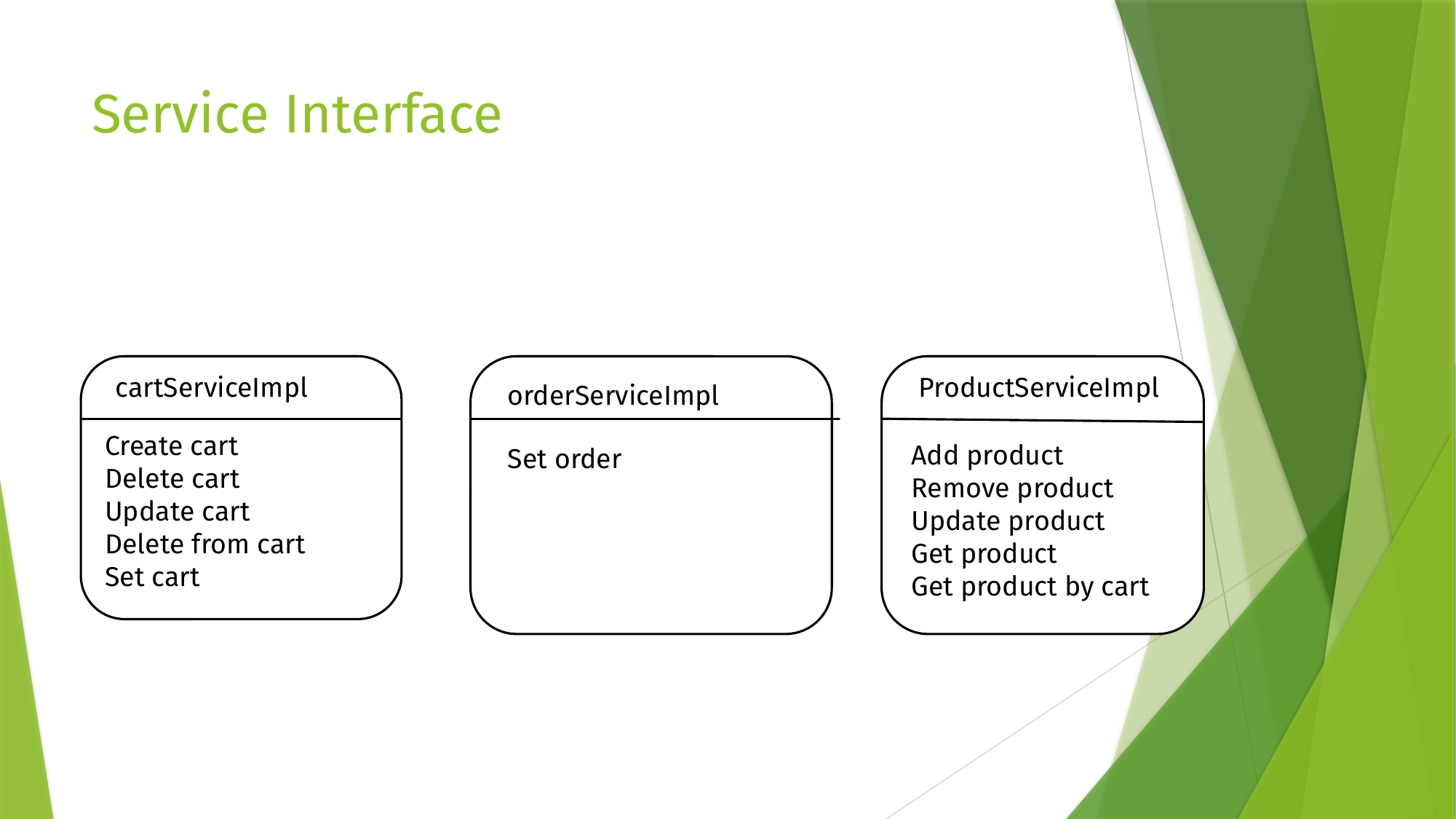

# Service Interface

cartServiceImpl
ProductServiceImpl
orderServiceImpl
Create cart
Delete cart
Update cart
Delete from cart
Set cart
Add product
Remove product
Update product
Get product
Get product by cart
Set order